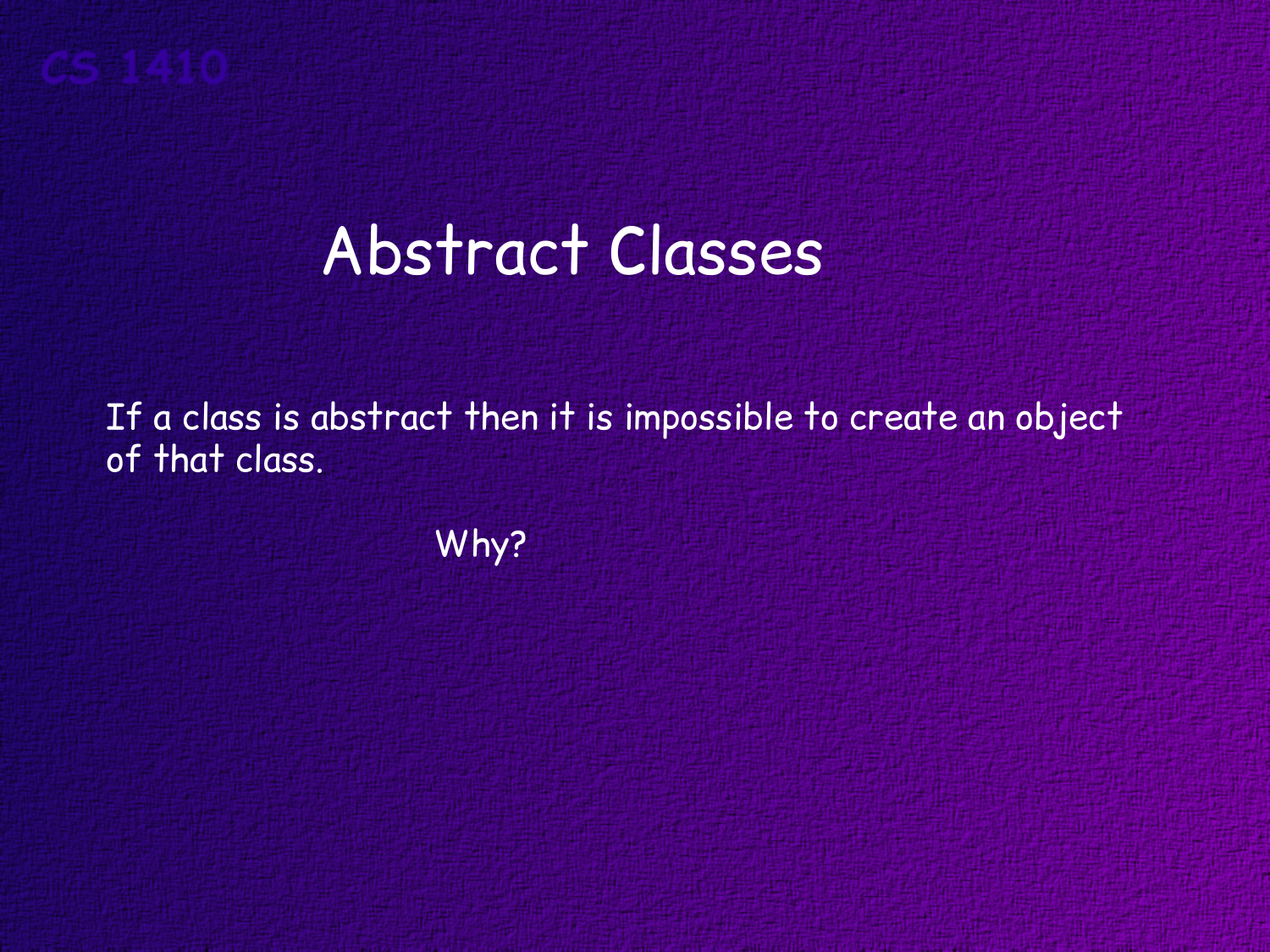

# Abstract Classes
If a class is abstract then it is impossible to create an object
of that class.

                               Why?